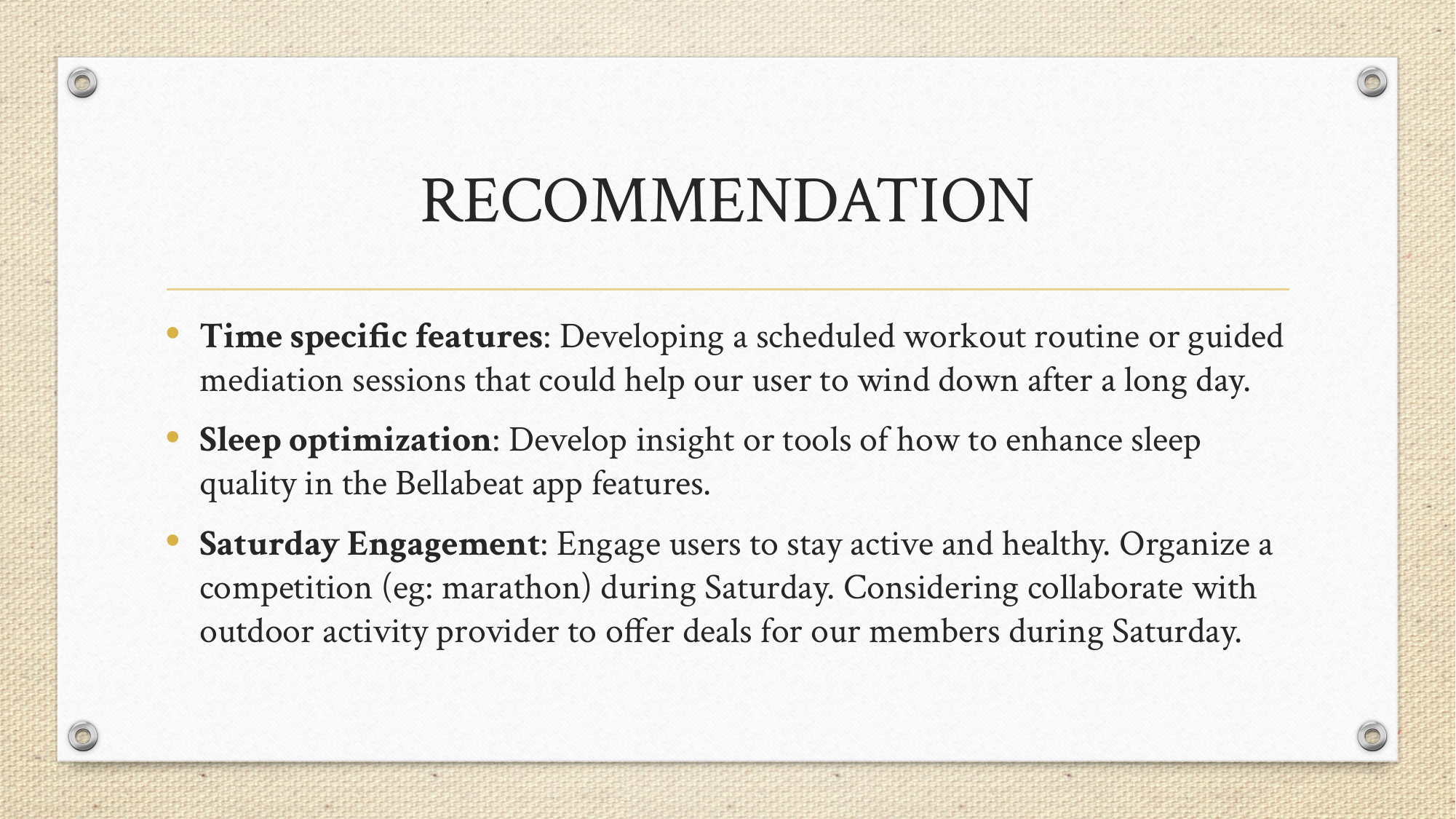

# RECOMMENDATION
Time specific features: Developing a scheduled workout routine or guided mediation sessions that could help our user to wind down after a long day.
Sleep optimization: Develop insight or tools of how to enhance sleep quality in the Bellabeat app features.
Saturday Engagement: Engage users to stay active and healthy. Organize a competition (eg: marathon) during Saturday. Considering collaborate with outdoor activity provider to offer deals for our members during Saturday.